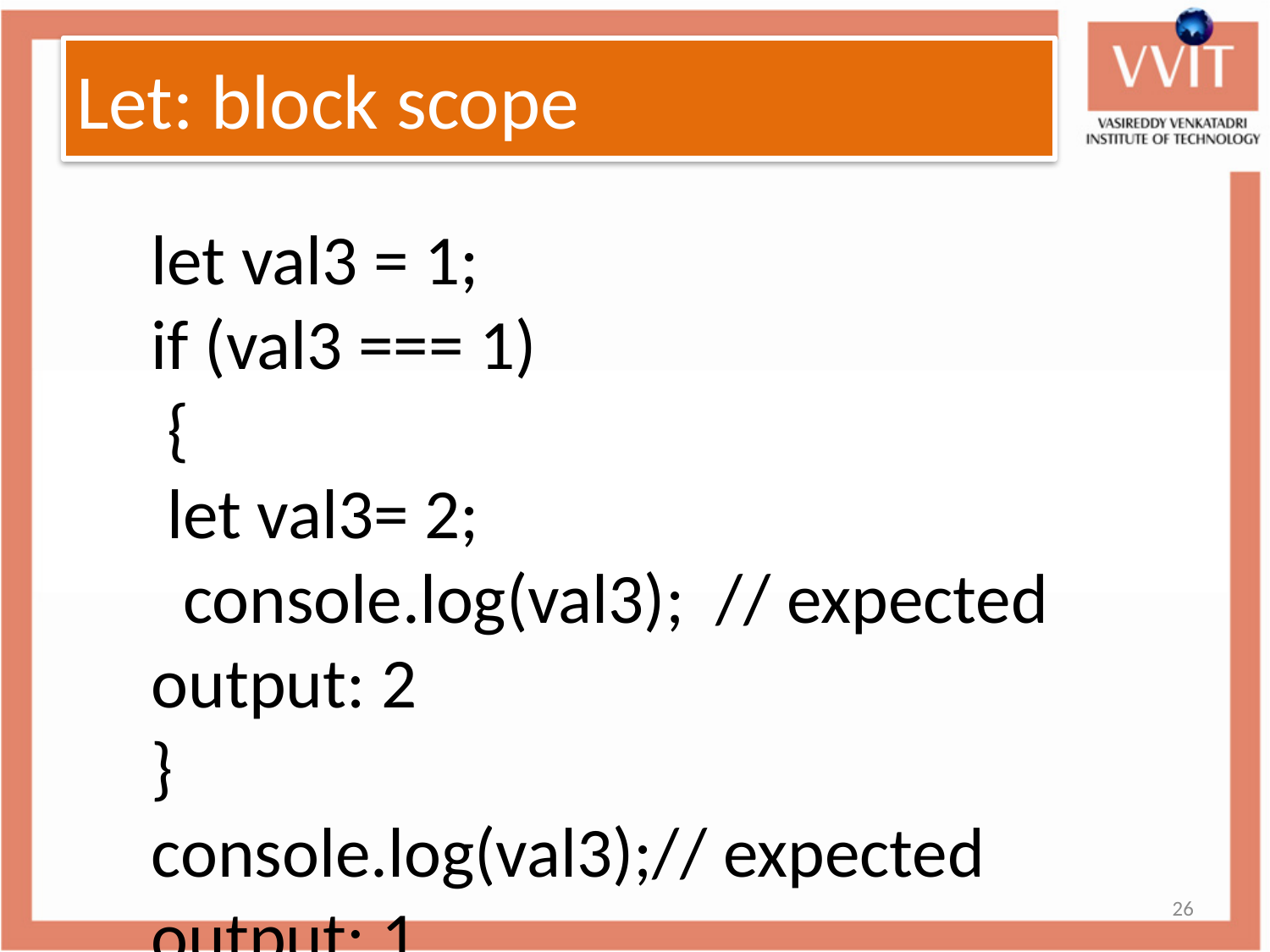

# Let: block scope

let val3 = 1;
if (val3 === 1)
 {
 let val3= 2;
  console.log(val3);  // expected output: 2
}
console.log(val3);// expected output: 1
26